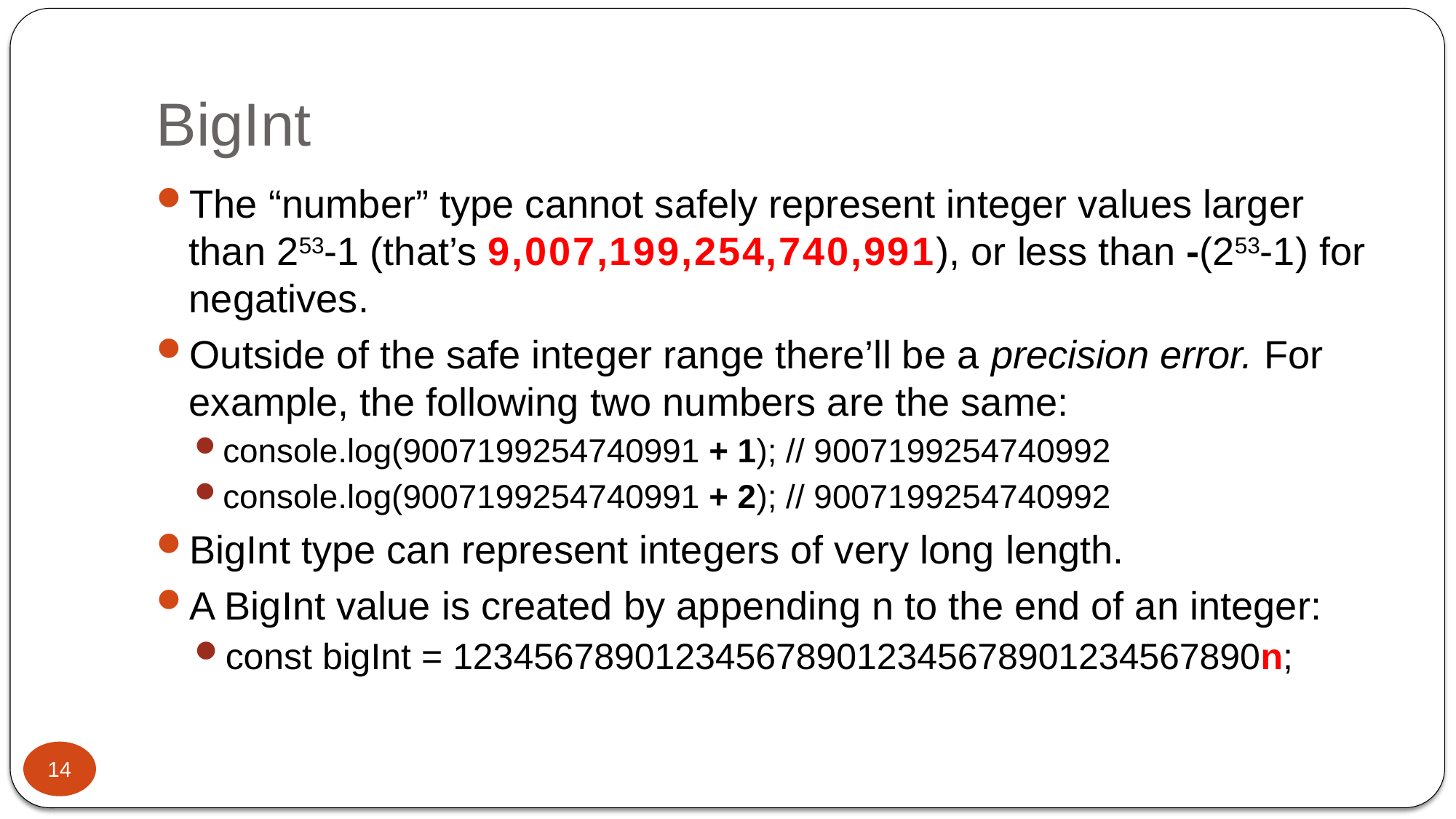

# BigInt
The “number” type cannot safely represent integer values larger than 253-1 (that’s 9,007,199,254,740,991), or less than -(253-1) for negatives.
Outside of the safe integer range there’ll be a precision error. For example, the following two numbers are the same:
console.log(9007199254740991 + 1); // 9007199254740992
console.log(9007199254740991 + 2); // 9007199254740992
BigInt type can represent integers of very long length.
A BigInt value is created by appending n to the end of an integer:
const bigInt = 1234567890123456789012345678901234567890n;

14